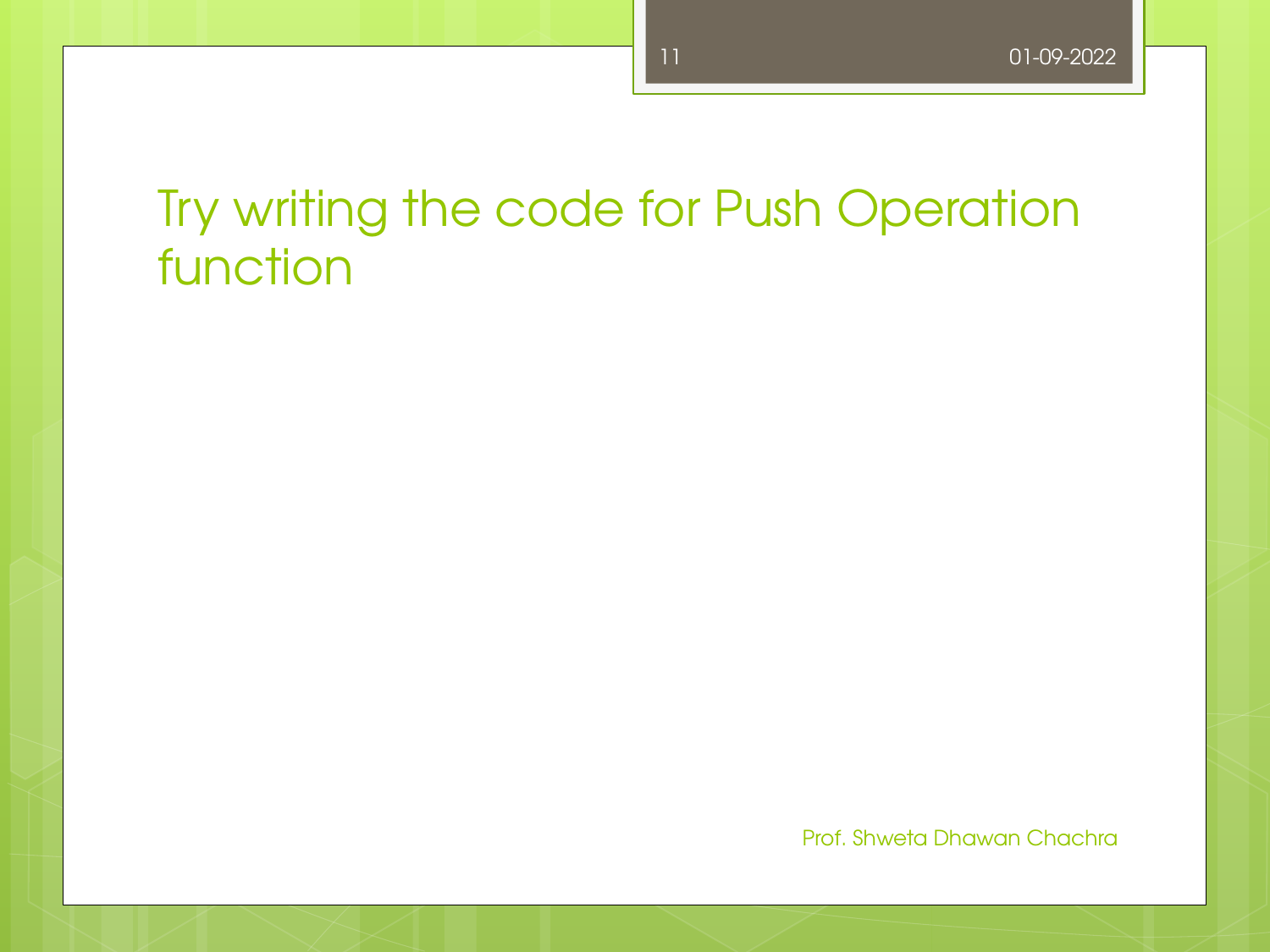

11
01-09-2022
# Try writing the code for Push Operation function

Prof. Shweta Dhawan Chachra